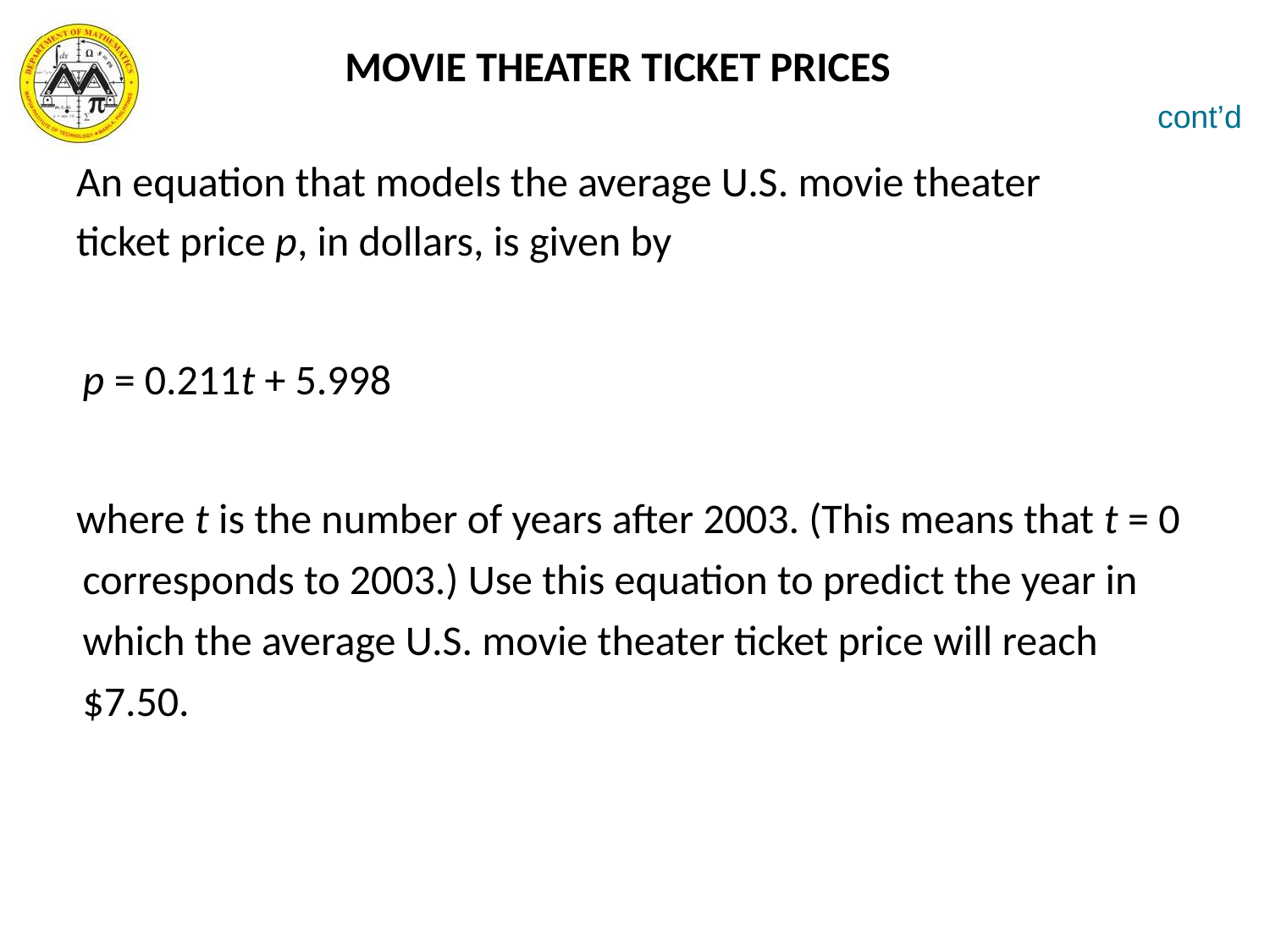

# MOVIE THEATER TICKET PRICES
cont’d
An equation that models the average U.S. movie theater
ticket price p, in dollars, is given by

	p = 0.211t + 5.998

where t is the number of years after 2003. (This means that t = 0 corresponds to 2003.) Use this equation to predict the year in which the average U.S. movie theater ticket price will reach $7.50.